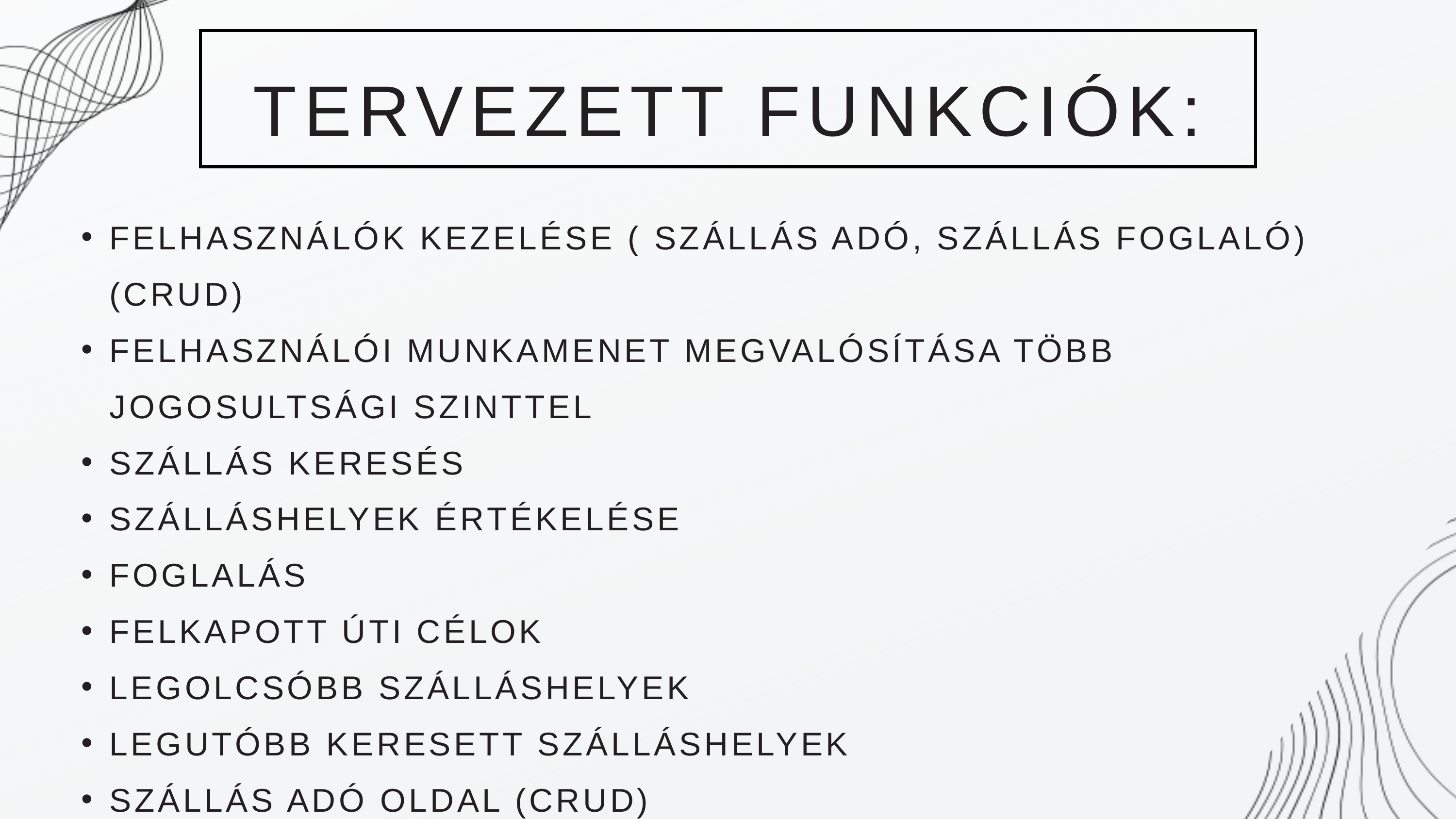

TERVEZETT FUNKCIÓK:
FELHASZNÁLÓK KEZELÉSE ( SZÁLLÁS ADÓ, SZÁLLÁS FOGLALÓ) (CRUD)
FELHASZNÁLÓI MUNKAMENET MEGVALÓSÍTÁSA TÖBB JOGOSULTSÁGI SZINTTEL
SZÁLLÁS KERESÉS
SZÁLLÁSHELYEK ÉRTÉKELÉSE
FOGLALÁS
FELKAPOTT ÚTI CÉLOK
LEGOLCSÓBB SZÁLLÁSHELYEK
LEGUTÓBB KERESETT SZÁLLÁSHELYEK
SZÁLLÁS ADÓ OLDAL (CRUD)
SZÁLLÁS FOGLALÓ (CRUD)